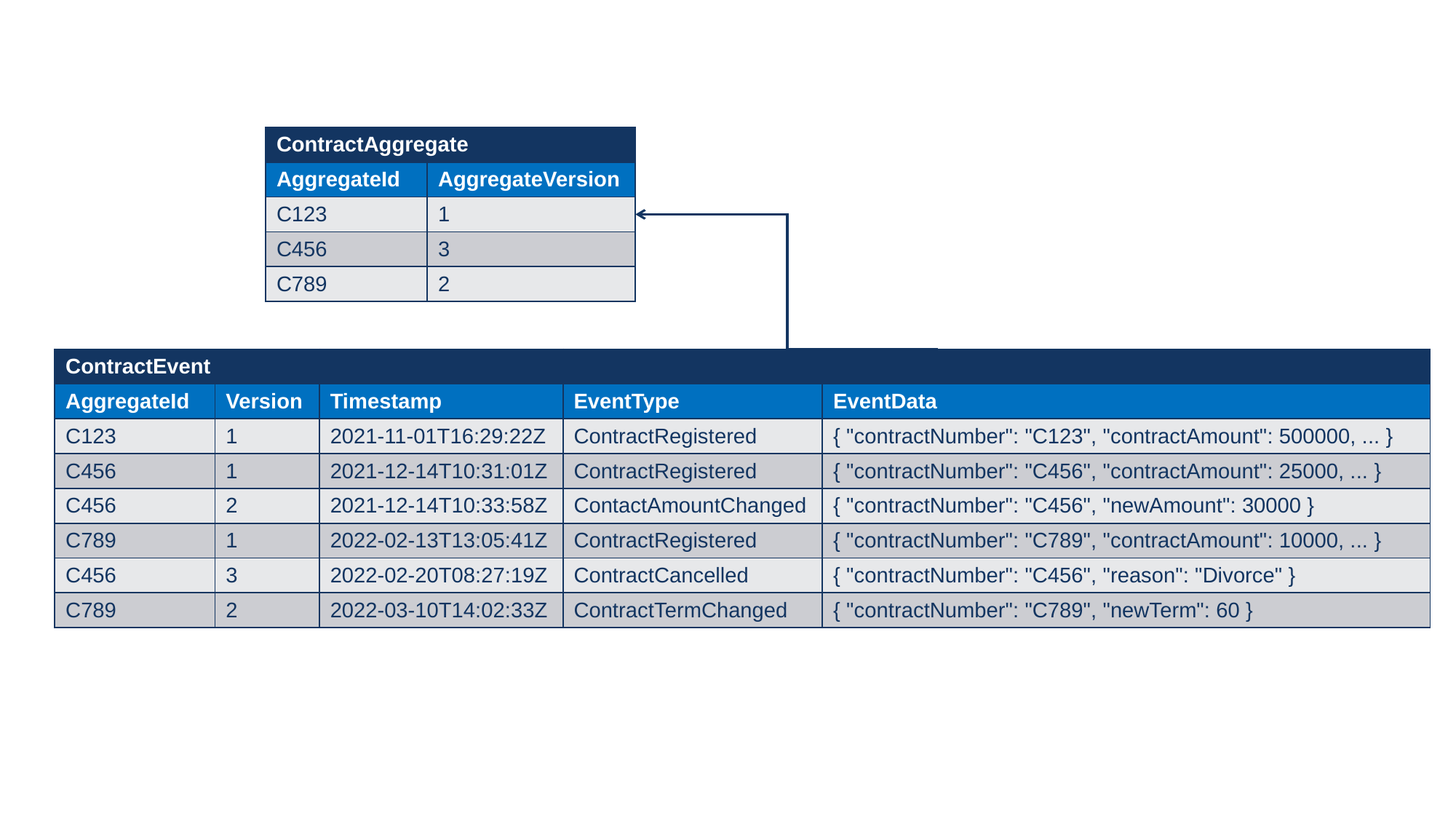

| ContractAggregate |  |
| --- | --- |
| AggregateId | AggregateVersion |
| C123 | 1 |
| C456 | 3 |
| C789 | 2 |
| ContractEvent |  |  |  |  |
| --- | --- | --- | --- | --- |
| AggregateId | Version | Timestamp | EventType | EventData |
| C123 | 1 | 2021-11-01T16:29:22Z | ContractRegistered | { "contractNumber": "C123", "contractAmount": 500000, ... } |
| C456 | 1 | 2021-12-14T10:31:01Z | ContractRegistered | { "contractNumber": "C456", "contractAmount": 25000, ... } |
| C456 | 2 | 2021-12-14T10:33:58Z | ContactAmountChanged | { "contractNumber": "C456", "newAmount": 30000 } |
| C789 | 1 | 2022-02-13T13:05:41Z | ContractRegistered | { "contractNumber": "C789", "contractAmount": 10000, ... } |
| C456 | 3 | 2022-02-20T08:27:19Z | ContractCancelled | { "contractNumber": "C456", "reason": "Divorce" } |
| C789 | 2 | 2022-03-10T14:02:33Z | ContractTermChanged | { "contractNumber": "C789", "newTerm": 60 } |